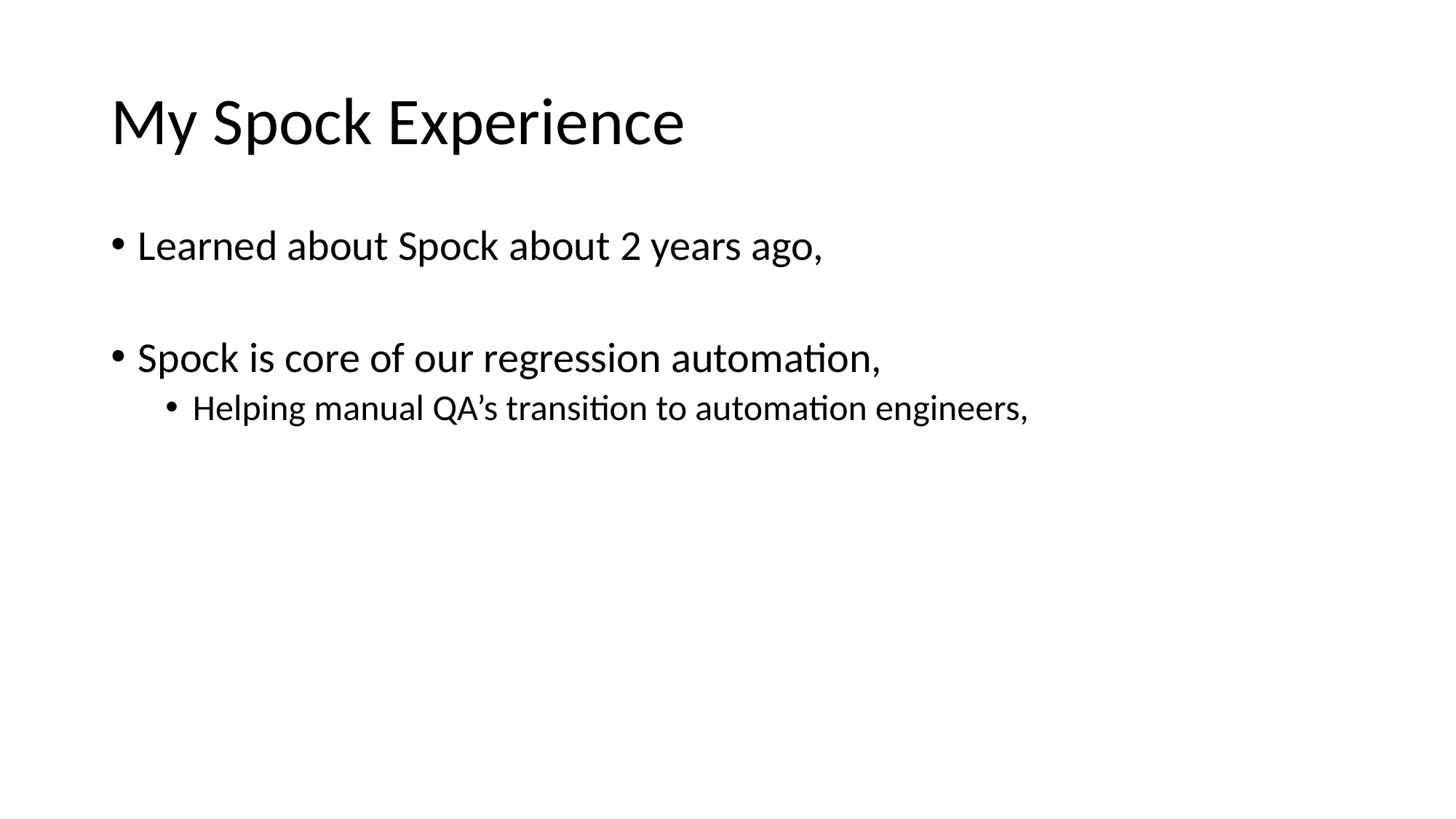

# My Spock Experience
Learned about Spock about 2 years ago,
Spock is core of our regression automation,
Helping manual QA’s transition to automation engineers,